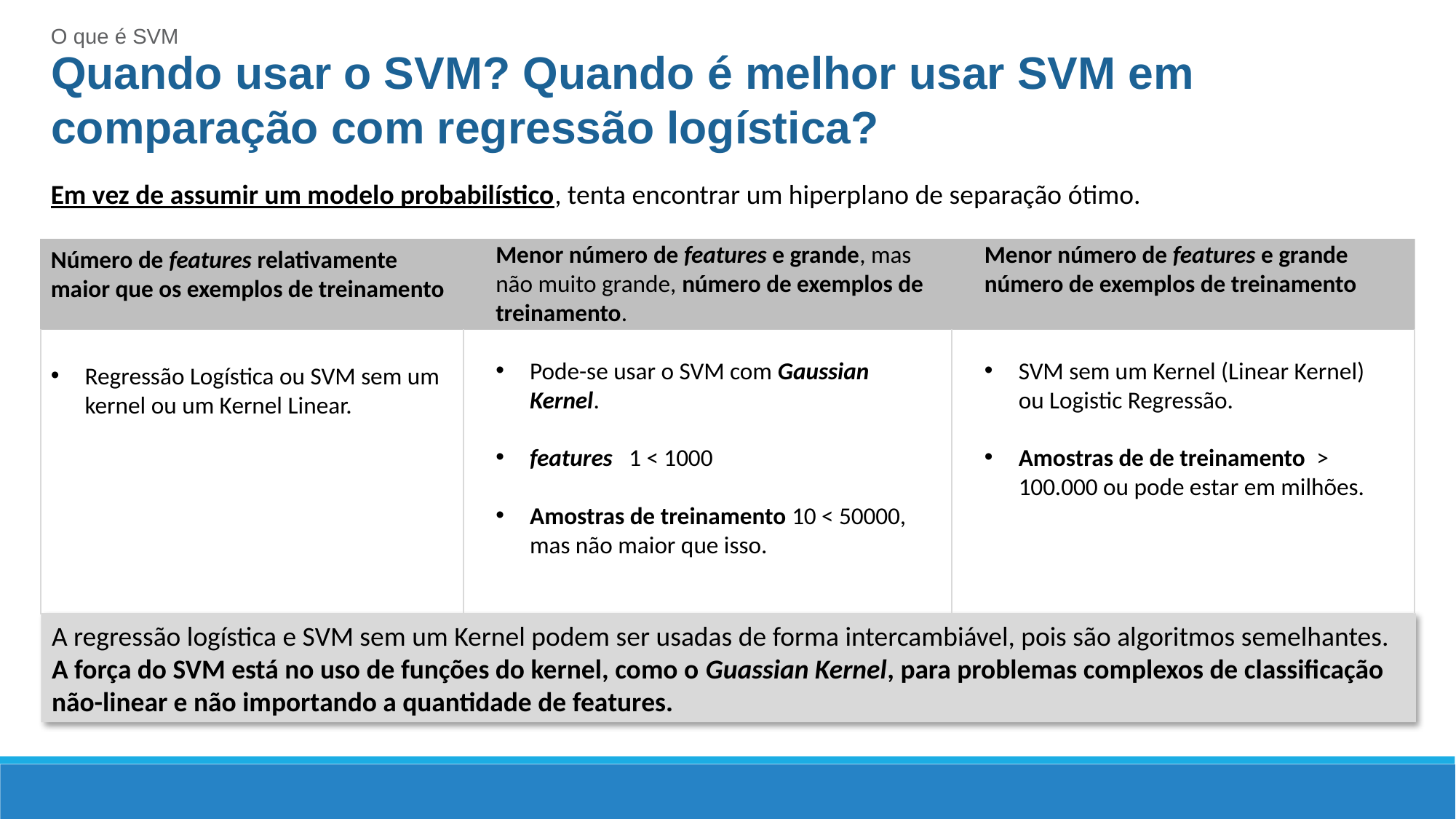

O que é SVM
Quando usar o SVM? Quando é melhor usar SVM em comparação com regressão logística?
Em vez de assumir um modelo probabilístico, tenta encontrar um hiperplano de separação ótimo.
Menor número de features e grande, mas não muito grande, número de exemplos de treinamento.

Pode-se usar o SVM com Gaussian Kernel.

features   1 < 1000

Amostras de treinamento 10 < 50000, mas não maior que isso.
Menor número de features e grande número de exemplos de treinamento

SVM sem um Kernel (Linear Kernel) ou Logistic Regressão.

Amostras de de treinamento  > 100.000 ou pode estar em milhões.

Número de features relativamente maior que os exemplos de treinamento

Regressão Logística ou SVM sem um kernel ou um Kernel Linear.
A regressão logística e SVM sem um Kernel podem ser usadas de forma intercambiável, pois são algoritmos semelhantes.
A força do SVM está no uso de funções do kernel, como o Guassian Kernel, para problemas complexos de classificação não-linear e não importando a quantidade de features.